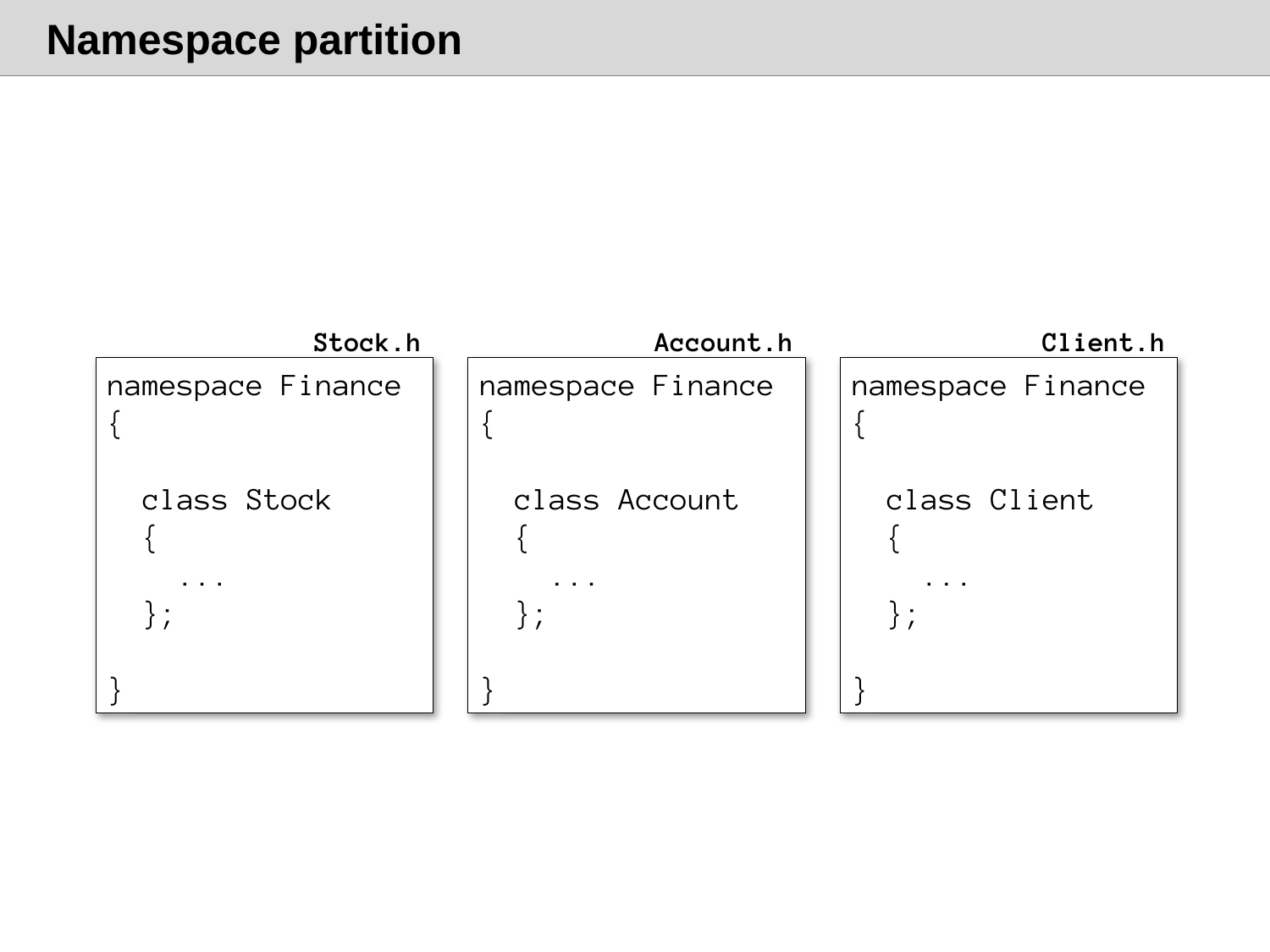

# Namespace partition
Namespaces may be in parts
can spread contents across multiple files
Stock.h
Account.h
Client.h
namespace Finance
{

  class Stock
  {
    ...
  };

}
namespace Finance
{

  class Account
  {
    ...
  };

}
namespace Finance
{

  class Client
  {
    ...
  };

}